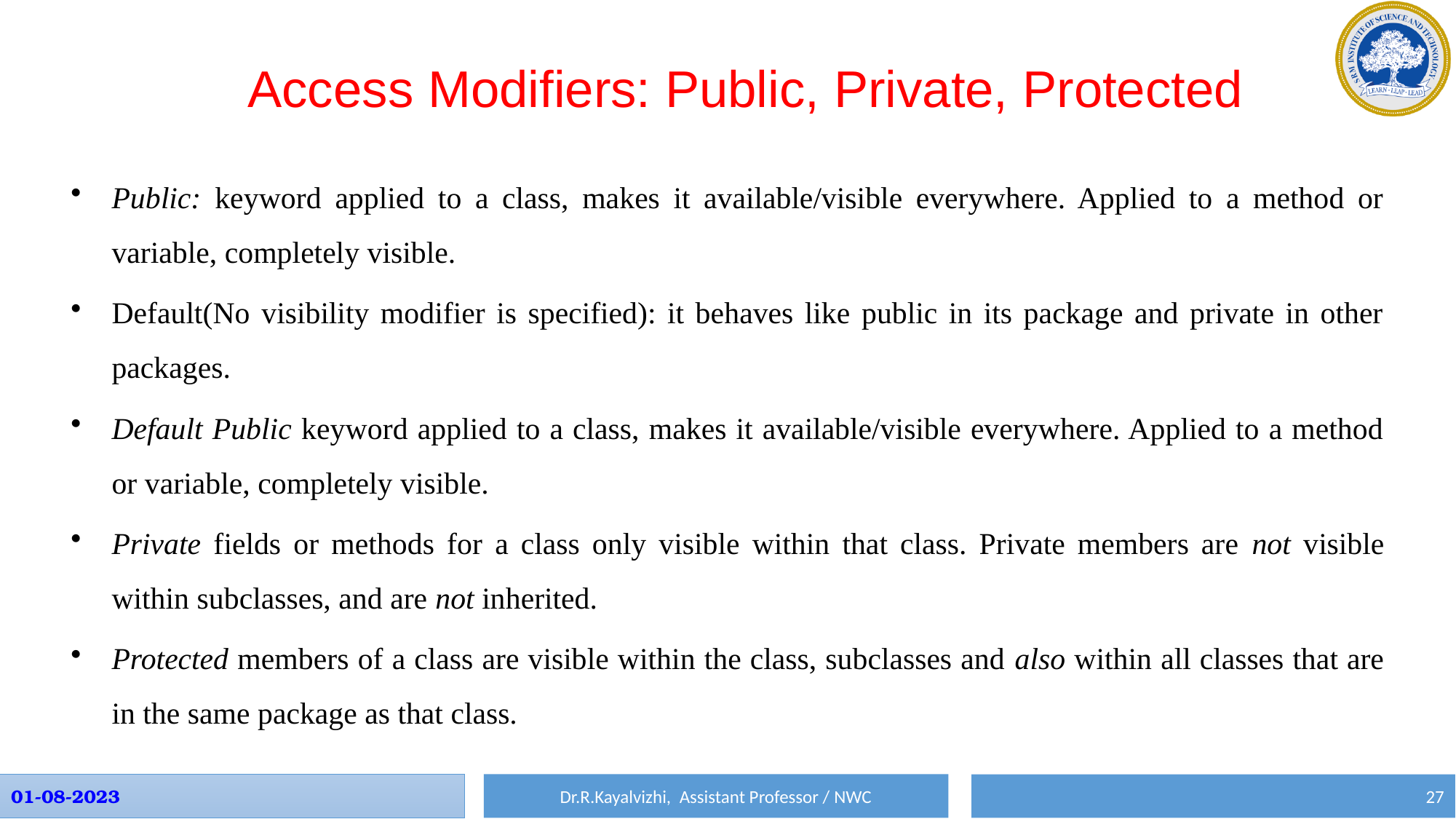

Access Modifiers: Public, Private, Protected
Public: keyword applied to a class, makes it available/visible everywhere. Applied to a method or variable, completely visible.
Default(No visibility modifier is specified): it behaves like public in its package and private in other packages.
Default Public keyword applied to a class, makes it available/visible everywhere. Applied to a method or variable, completely visible.
Private fields or methods for a class only visible within that class. Private members are not visible within subclasses, and are not inherited.
Protected members of a class are visible within the class, subclasses and also within all classes that are in the same package as that class.

Dr.R.Kayalvizhi,  Assistant Professor / NWC
01-08-2023
27